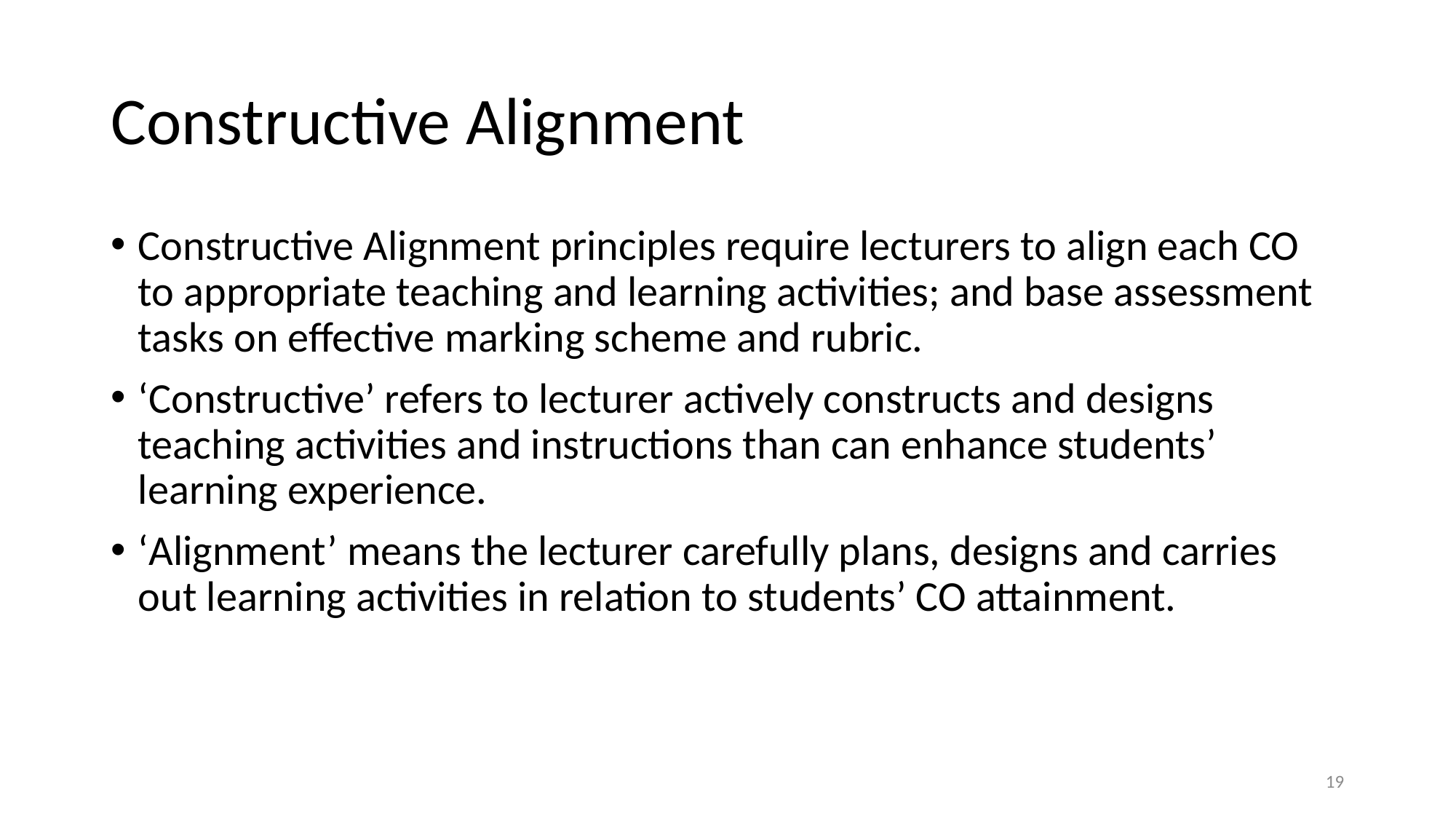

# Constructive Alignment
Constructive Alignment principles require lecturers to align each CO to appropriate teaching and learning activities; and base assessment tasks on effective marking scheme and rubric.
‘Constructive’ refers to lecturer actively constructs and designs teaching activities and instructions than can enhance students’ learning experience.
‘Alignment’ means the lecturer carefully plans, designs and carries out learning activities in relation to students’ CO attainment.
19